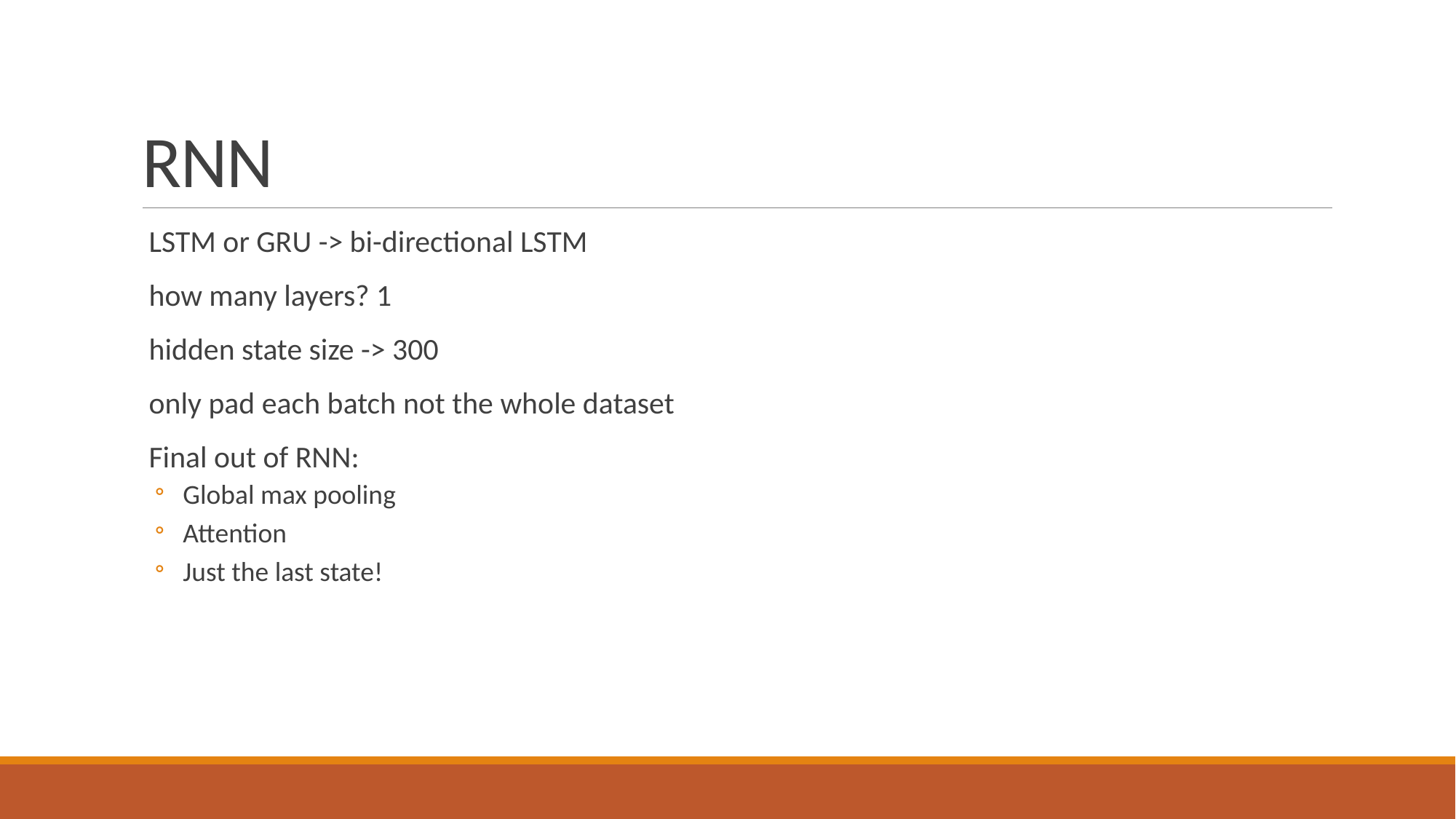

# RNN
 LSTM or GRU -> bi-directional LSTM
 how many layers? 1
 hidden state size -> 300
 only pad each batch not the whole dataset
 Final out of RNN:
 Global max pooling
 Attention
 Just the last state!